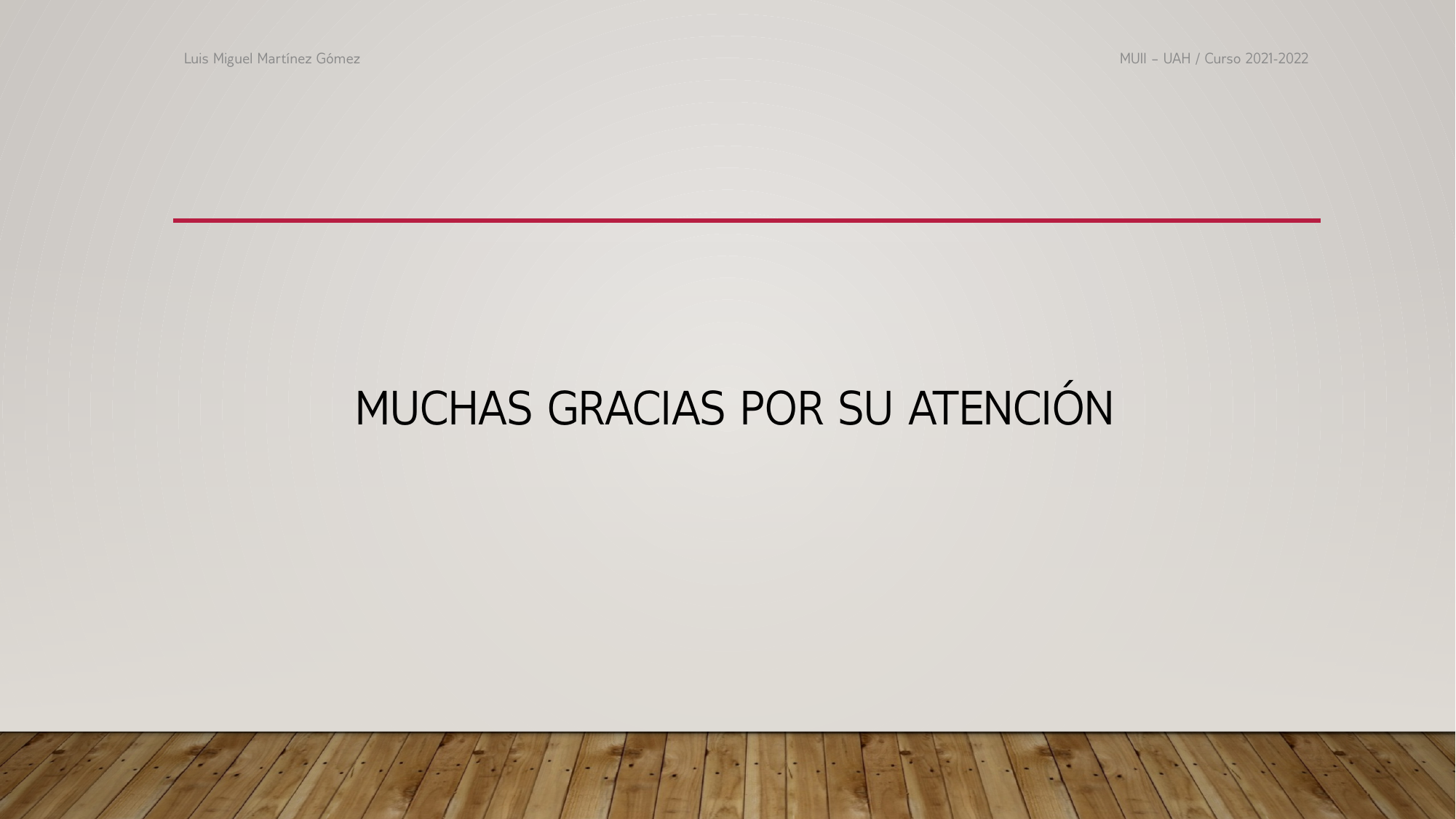

Luis Miguel Martínez Gómez
MUII – UAH / Curso 2021-2022
# Muchas gracias por su atención